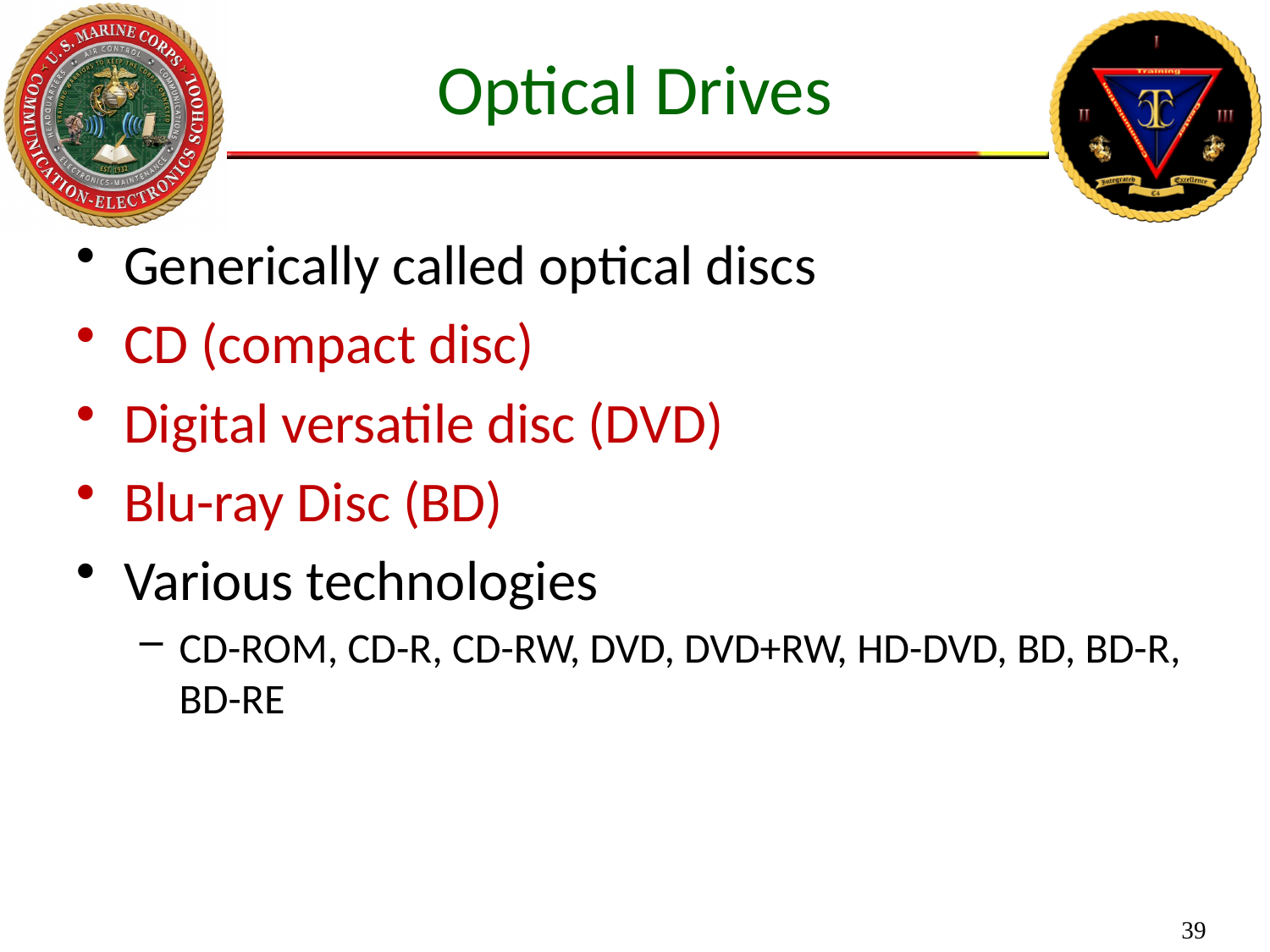

# Optical Drives
Generically called optical discs
CD (compact disc)
Digital versatile disc (DVD)
Blu-ray Disc (BD)
Various technologies
CD-ROM, CD-R, CD-RW, DVD, DVD+RW, HD-DVD, BD, BD-R, BD-RE